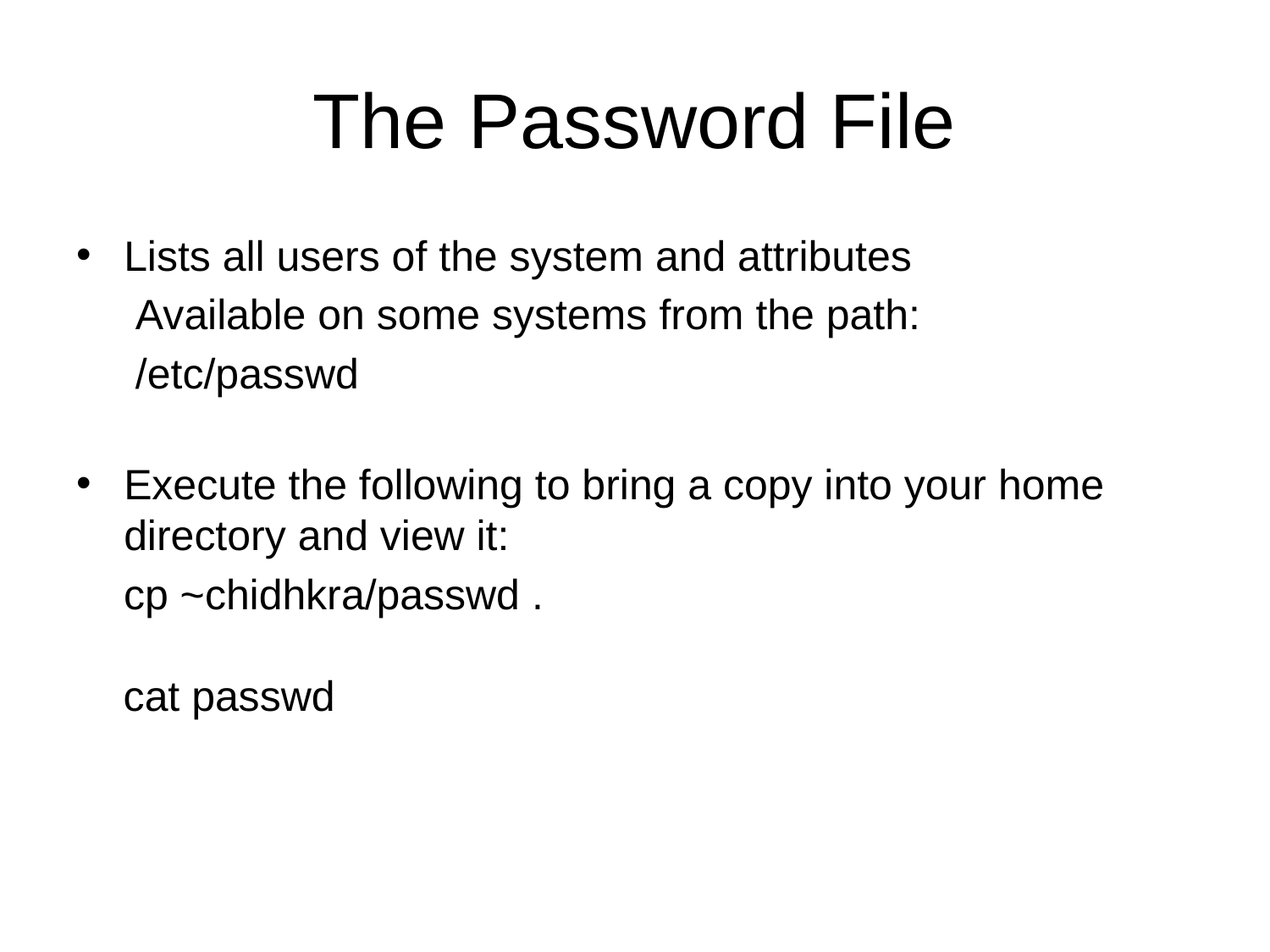

# The Password File
Lists all users of the system and attributes
     Available on some systems from the path:
     /etc/passwd
Execute the following to bring a copy into your home directory and view it:
    cp ~chidhkra/passwd .
    cat passwd